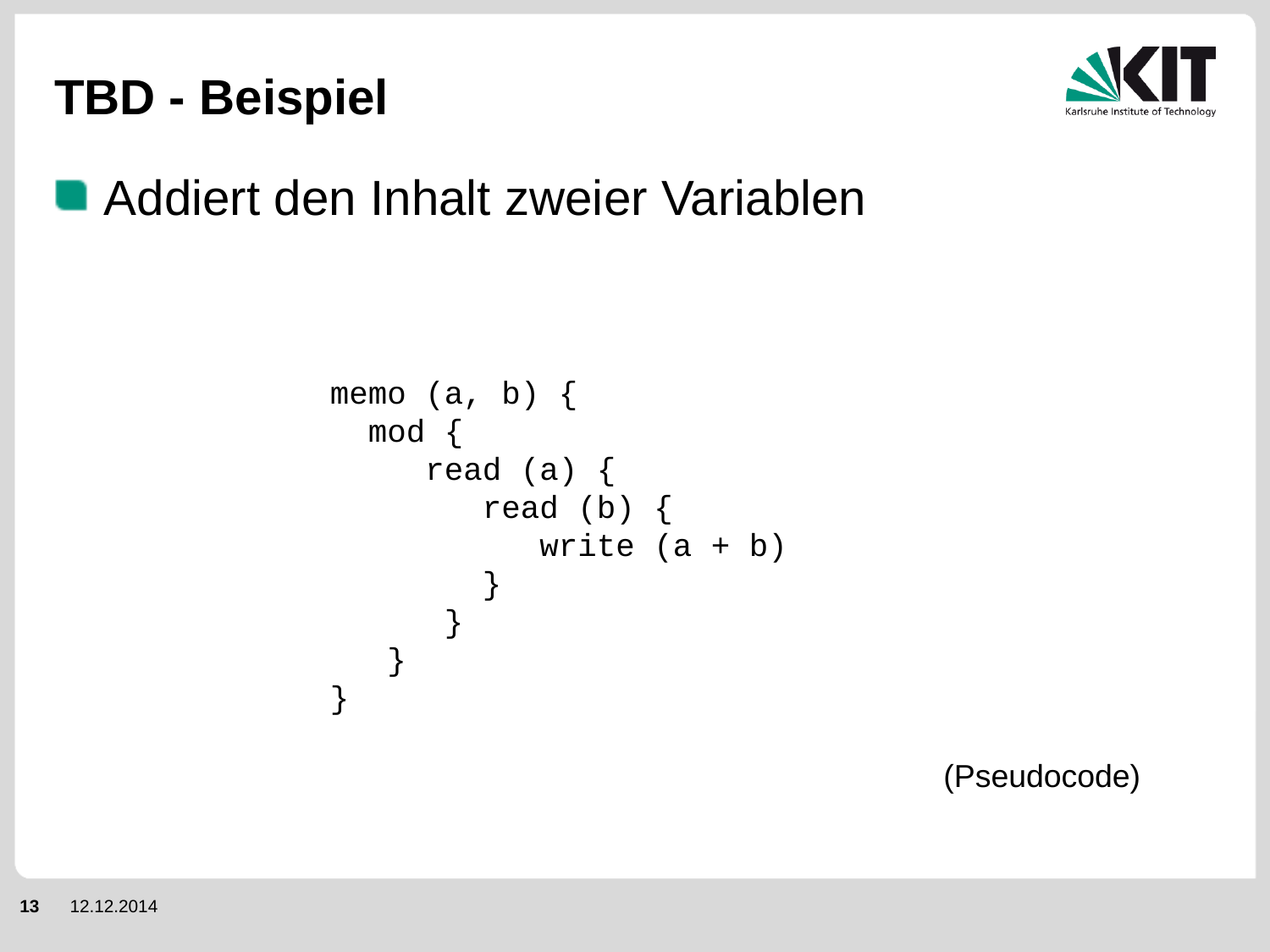

# TBD - Beispiel
Addiert den Inhalt zweier Variablen

							(Pseudocode)

memo (a, b) {
  mod {
     read (a) {
        read (b) {
           write (a + b)
        }
      }
   }
}